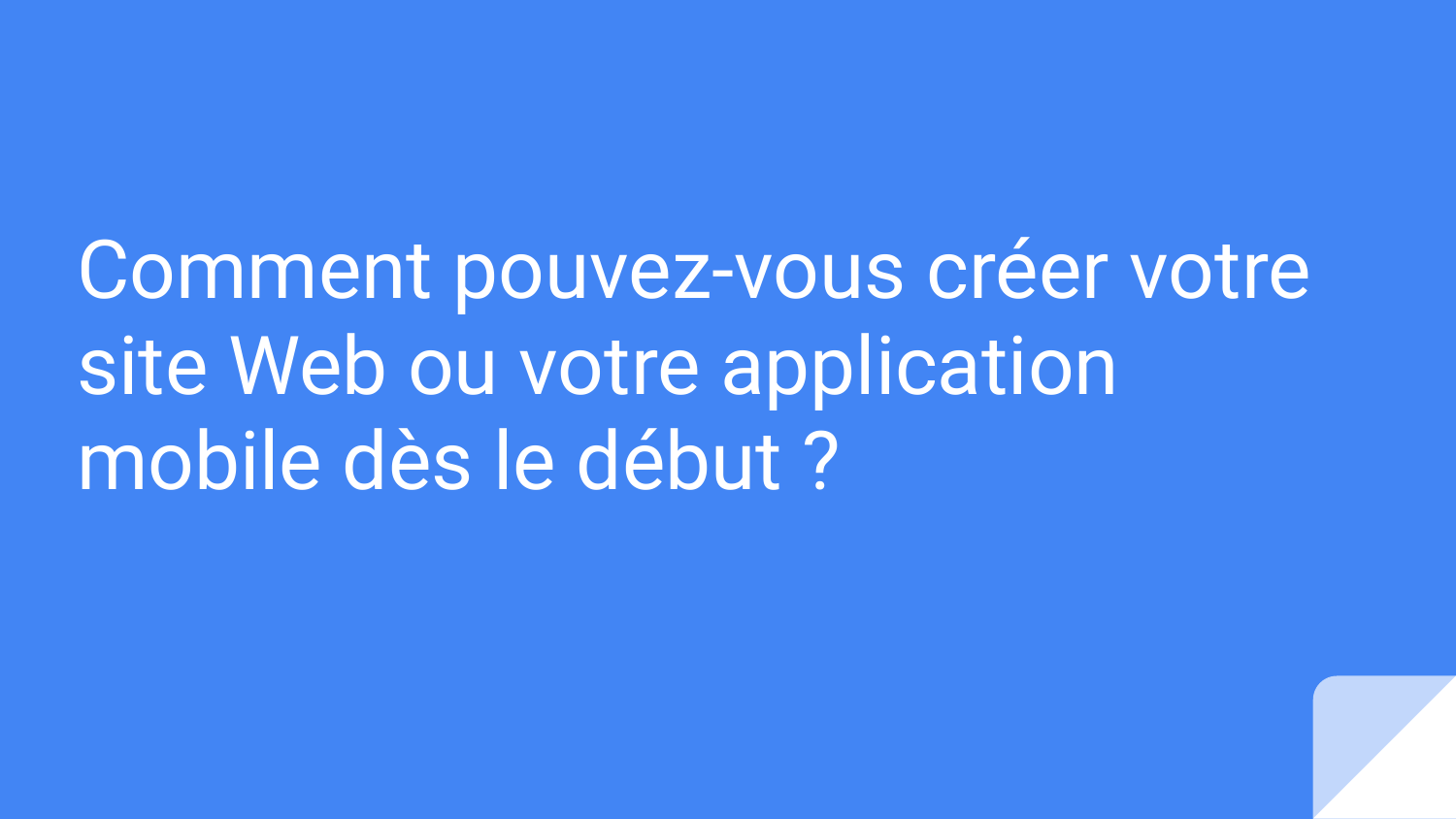

# Comment pouvez-vous créer votre site Web ou votre application mobile dès le début ?